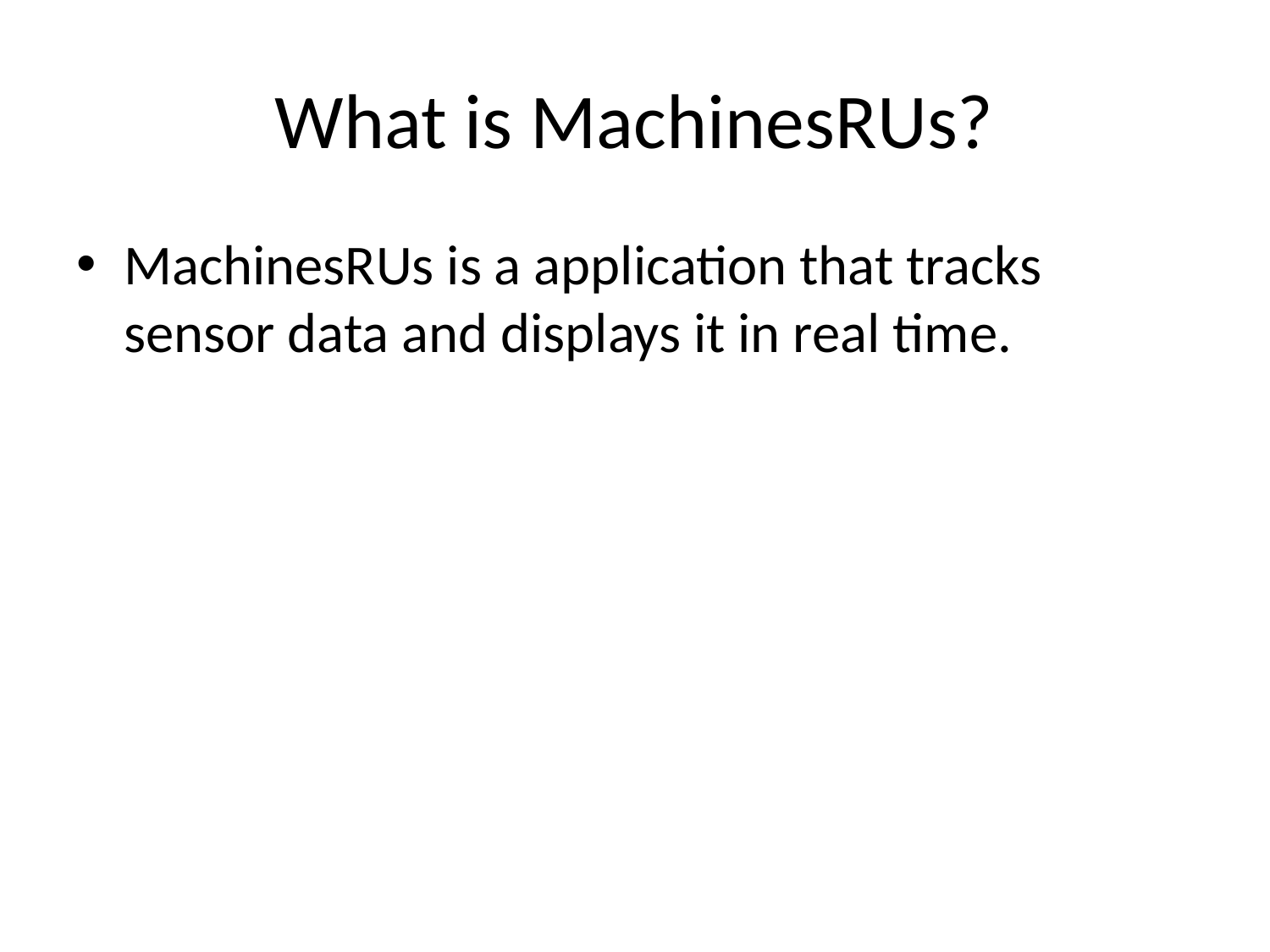

# What is MachinesRUs?
MachinesRUs is a application that tracks sensor data and displays it in real time.